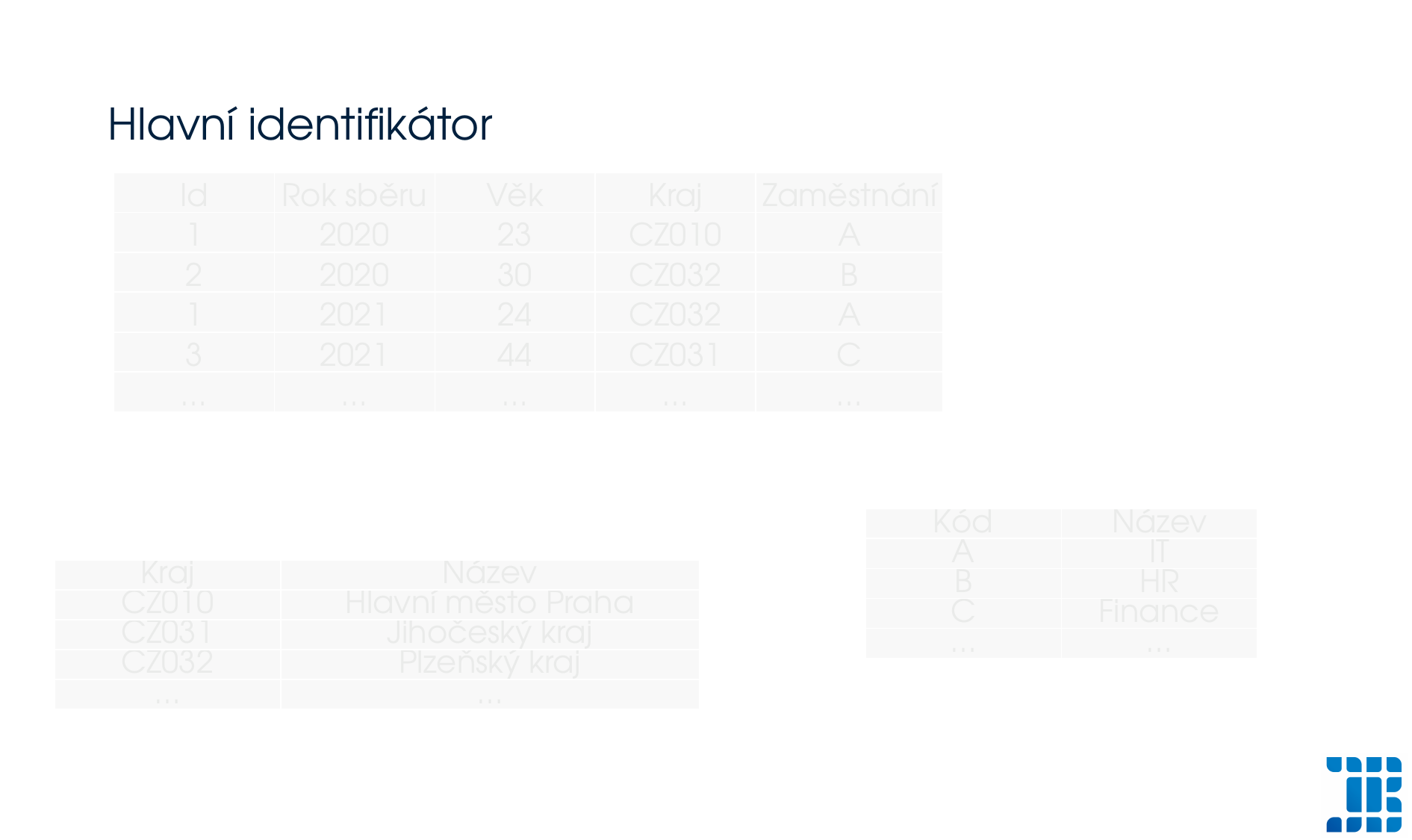

# Hlavní identifikátor
| Id | Rok sběru | Věk | Kraj | Zaměstnání |
| --- | --- | --- | --- | --- |
| 1 | 2020 | 23 | CZ010 | A |
| 2 | 2020 | 30 | CZ032 | B |
| 1 | 2021 | 24 | CZ032 | A |
| 3 | 2021 | 44 | CZ031 | C |
| … | … | … | … | … |
| Kód | Název |
| --- | --- |
| A | IT |
| B | HR |
| C | Finance |
| … | … |
| Kraj | Název |
| --- | --- |
| CZ010 | Hlavní město Praha |
| CZ031 | Jihočeský kraj |
| CZ032 | Plzeňský kraj |
| … | … |